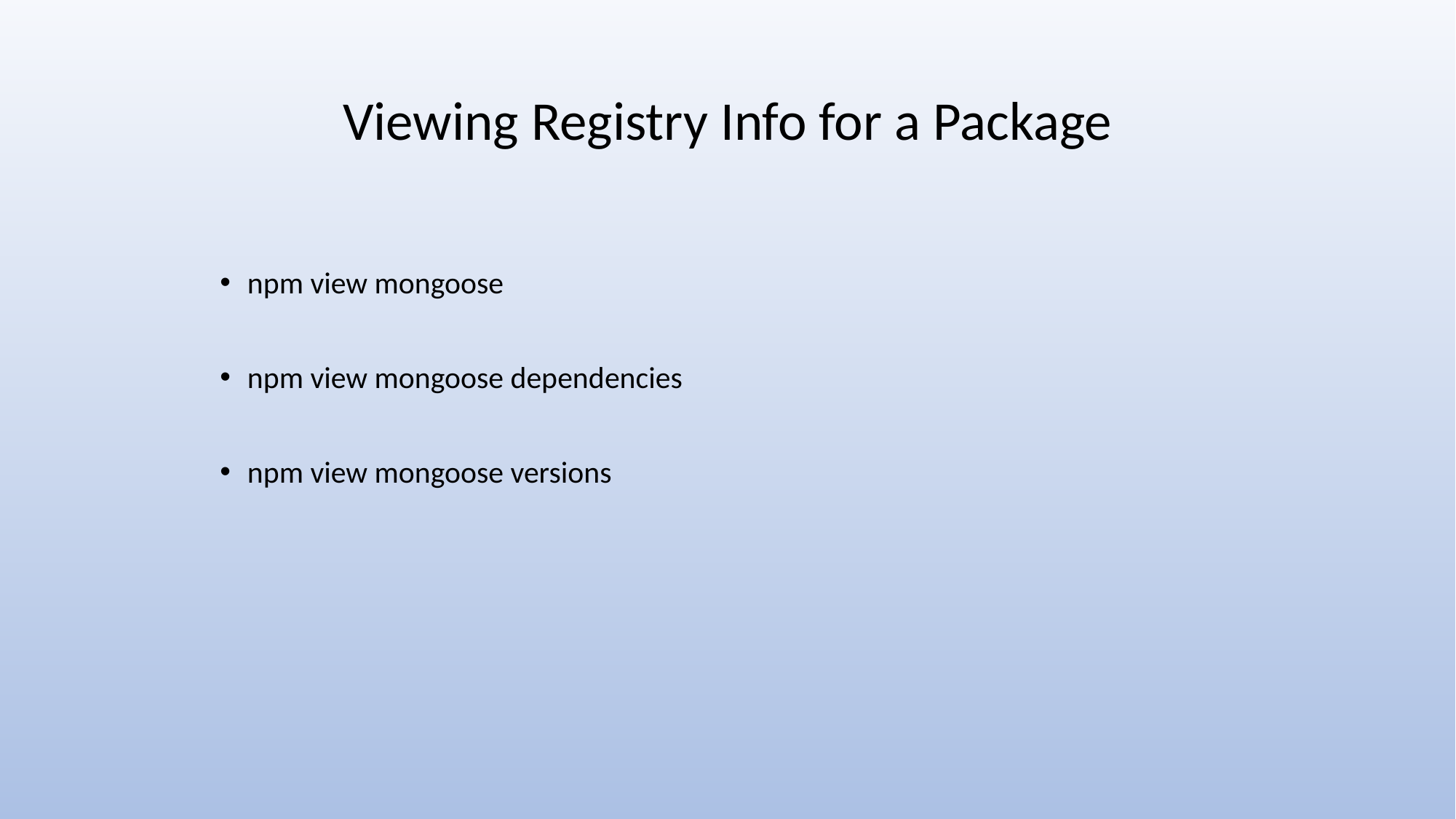

# Viewing Registry Info for a Package

npm view mongoose

npm view mongoose dependencies

npm view mongoose versions